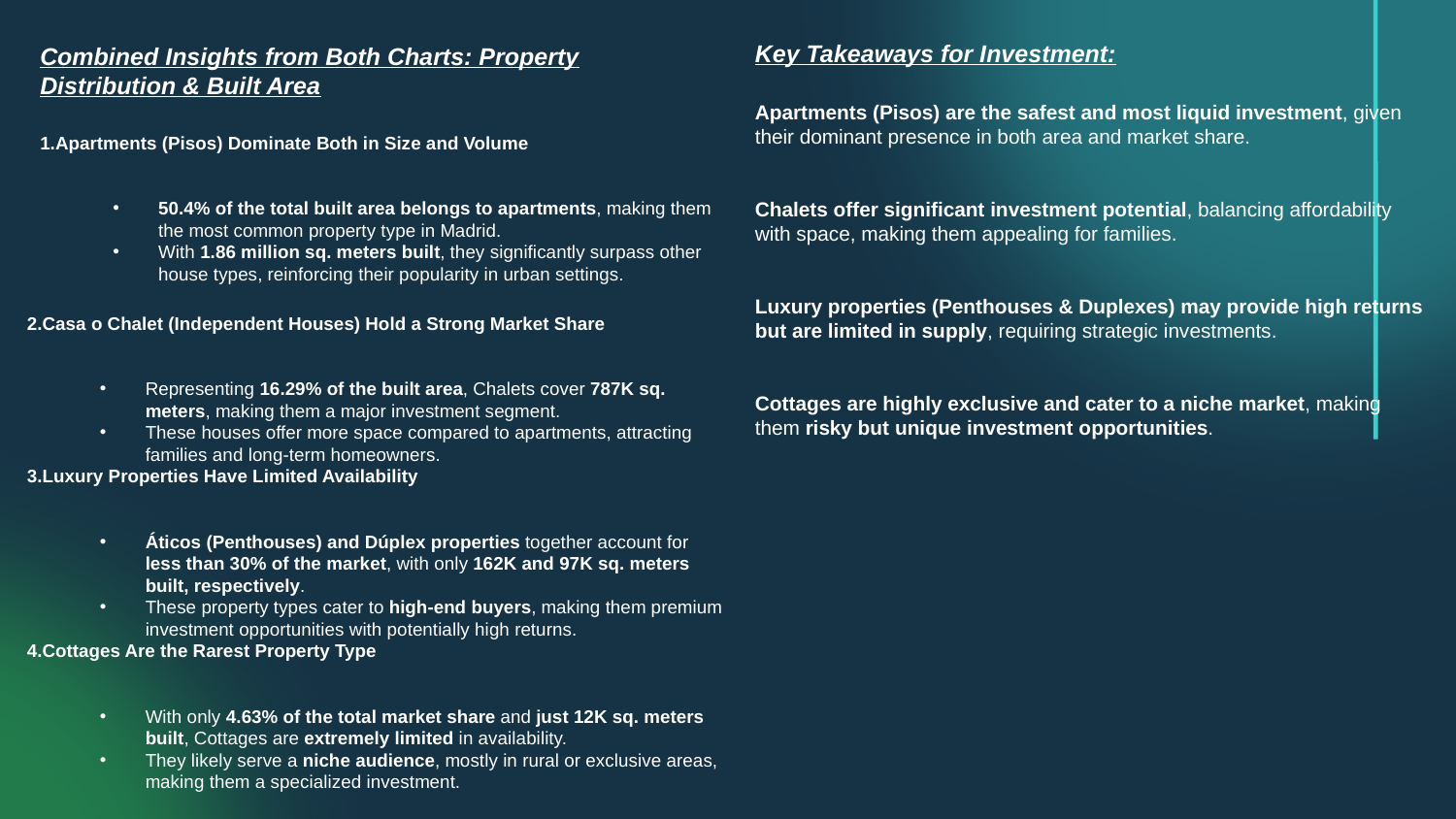

Key Takeaways for Investment:
Apartments (Pisos) are the safest and most liquid investment, given their dominant presence in both area and market share.
Chalets offer significant investment potential, balancing affordability with space, making them appealing for families.
Luxury properties (Penthouses & Duplexes) may provide high returns but are limited in supply, requiring strategic investments.
Cottages are highly exclusive and cater to a niche market, making them risky but unique investment opportunities.

Combined Insights from Both Charts: Property Distribution & Built Area
Apartments (Pisos) Dominate Both in Size and Volume
50.4% of the total built area belongs to apartments, making them the most common property type in Madrid.
With 1.86 million sq. meters built, they significantly surpass other house types, reinforcing their popularity in urban settings.

2.Casa o Chalet (Independent Houses) Hold a Strong Market Share
Representing 16.29% of the built area, Chalets cover 787K sq. meters, making them a major investment segment.
These houses offer more space compared to apartments, attracting families and long-term homeowners.
3.Luxury Properties Have Limited Availability
Áticos (Penthouses) and Dúplex properties together account for less than 30% of the market, with only 162K and 97K sq. meters built, respectively.
These property types cater to high-end buyers, making them premium investment opportunities with potentially high returns.
4.Cottages Are the Rarest Property Type
With only 4.63% of the total market share and just 12K sq. meters built, Cottages are extremely limited in availability.
They likely serve a niche audience, mostly in rural or exclusive areas, making them a specialized investment.